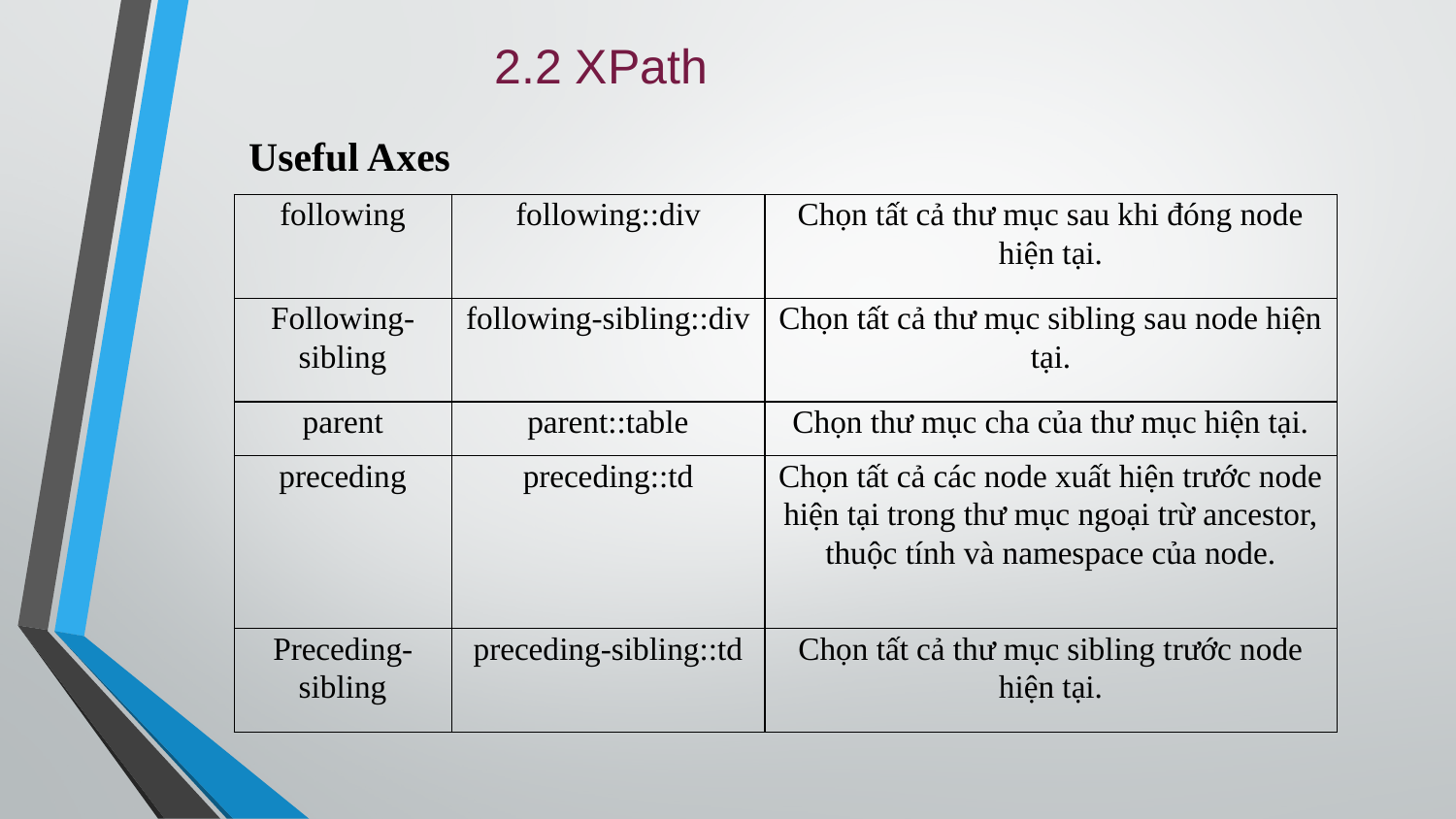

# 2.2 XPath
Useful Axes
| following | following::div | Chọn tất cả thư mục sau khi đóng node hiện tại. |
| --- | --- | --- |
| Following-sibling | following-sibling::div | Chọn tất cả thư mục sibling sau node hiện tại. |
| parent | parent::table | Chọn thư mục cha của thư mục hiện tại. |
| preceding | preceding::td | Chọn tất cả các node xuất hiện trước node hiện tại trong thư mục ngoại trừ ancestor, thuộc tính và namespace của node. |
| Preceding-sibling | preceding-sibling::td | Chọn tất cả thư mục sibling trước node hiện tại. |